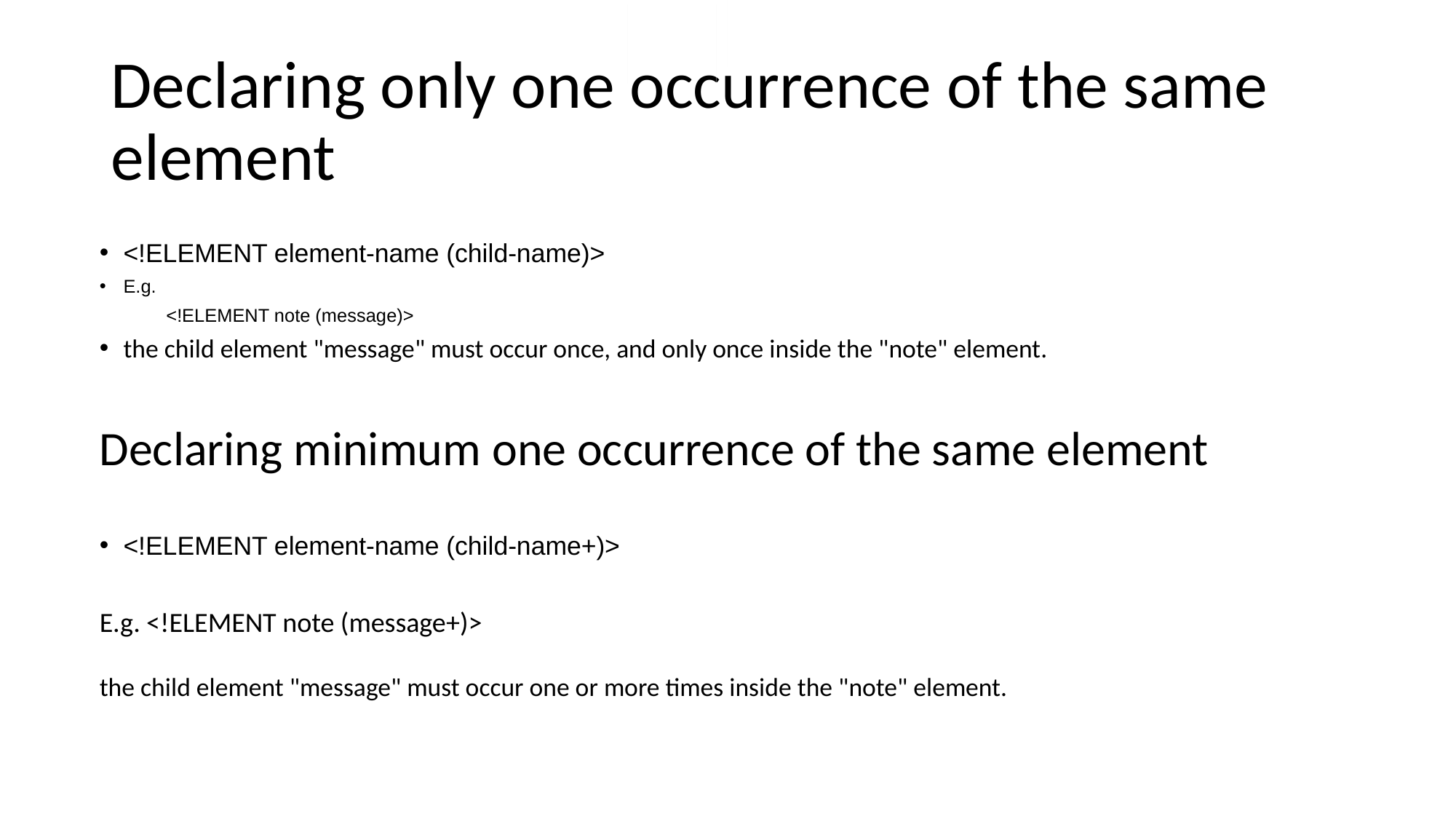

# Declaring only one occurrence of the same element
<!ELEMENT element-name (child-name)>
E.g.
	<!ELEMENT note (message)>
the child element "message" must occur once, and only once inside the "note" element.

Declaring minimum one occurrence of the same element

<!ELEMENT element-name (child-name+)>

E.g. <!ELEMENT note (message+)>

the child element "message" must occur one or more times inside the "note" element.